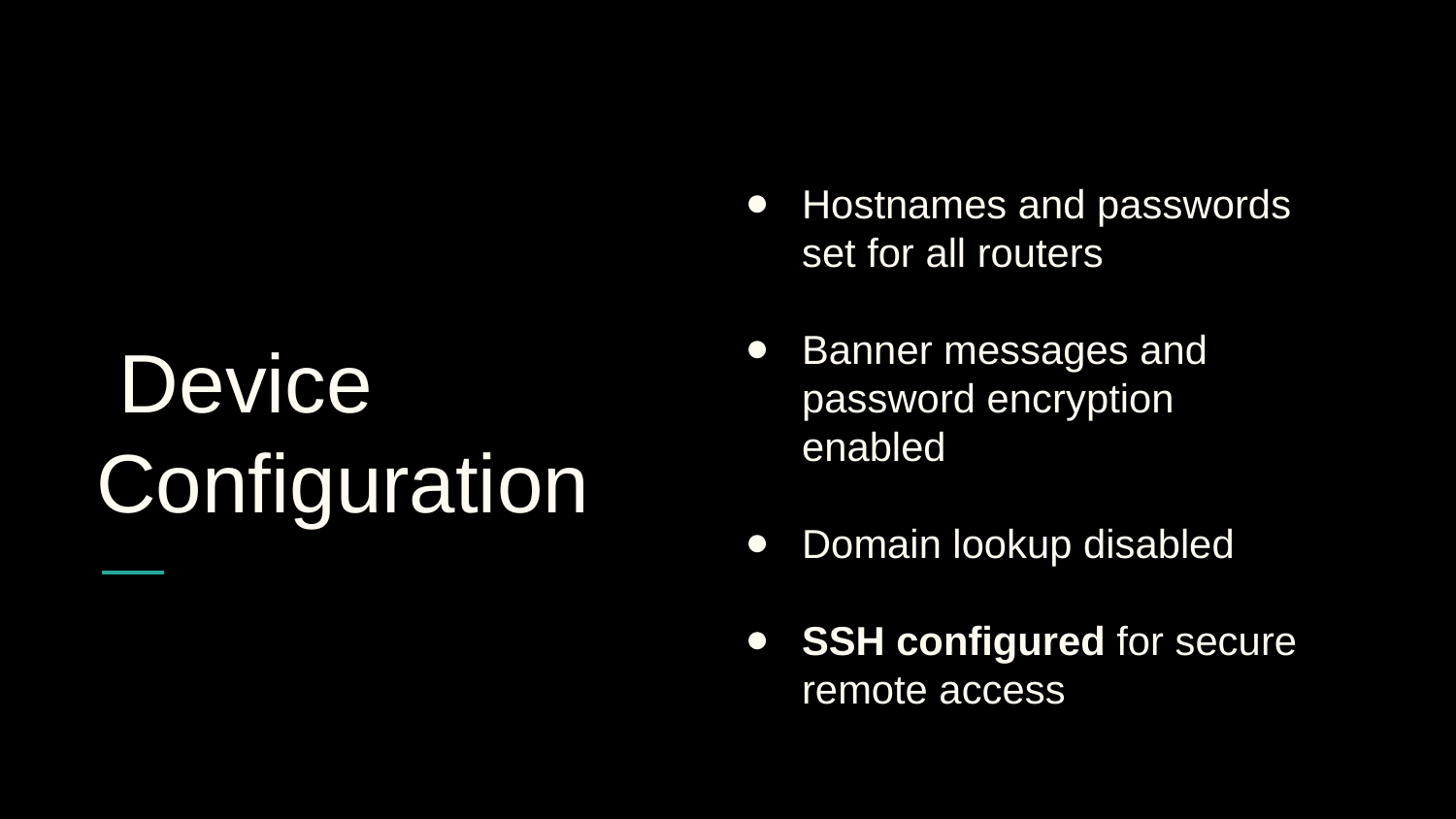

Hostnames and passwords set for all routers
Banner messages and password encryption enabled
Domain lookup disabled
SSH configured for secure remote access

# Device Configuration